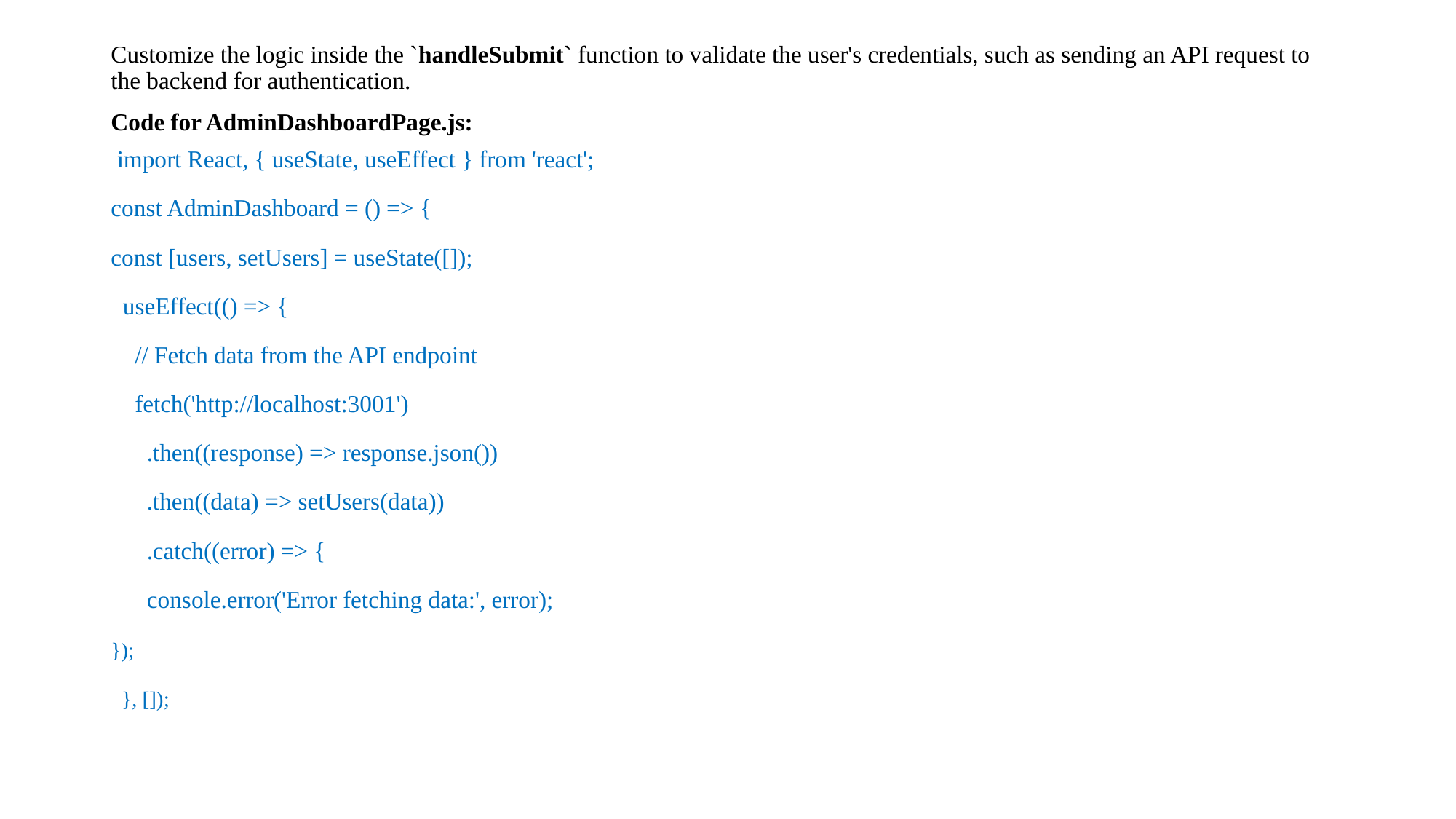

Customize the logic inside the `handleSubmit` function to validate the user's credentials, such as sending an API request to the backend for authentication.
Code for AdminDashboardPage.js:
 import React, { useState, useEffect } from 'react';
const AdminDashboard = () => {
const [users, setUsers] = useState([]);
  useEffect(() => {
    // Fetch data from the API endpoint
    fetch('http://localhost:3001')
      .then((response) => response.json())
      .then((data) => setUsers(data))
      .catch((error) => {
      console.error('Error fetching data:', error);
});
  }, []);